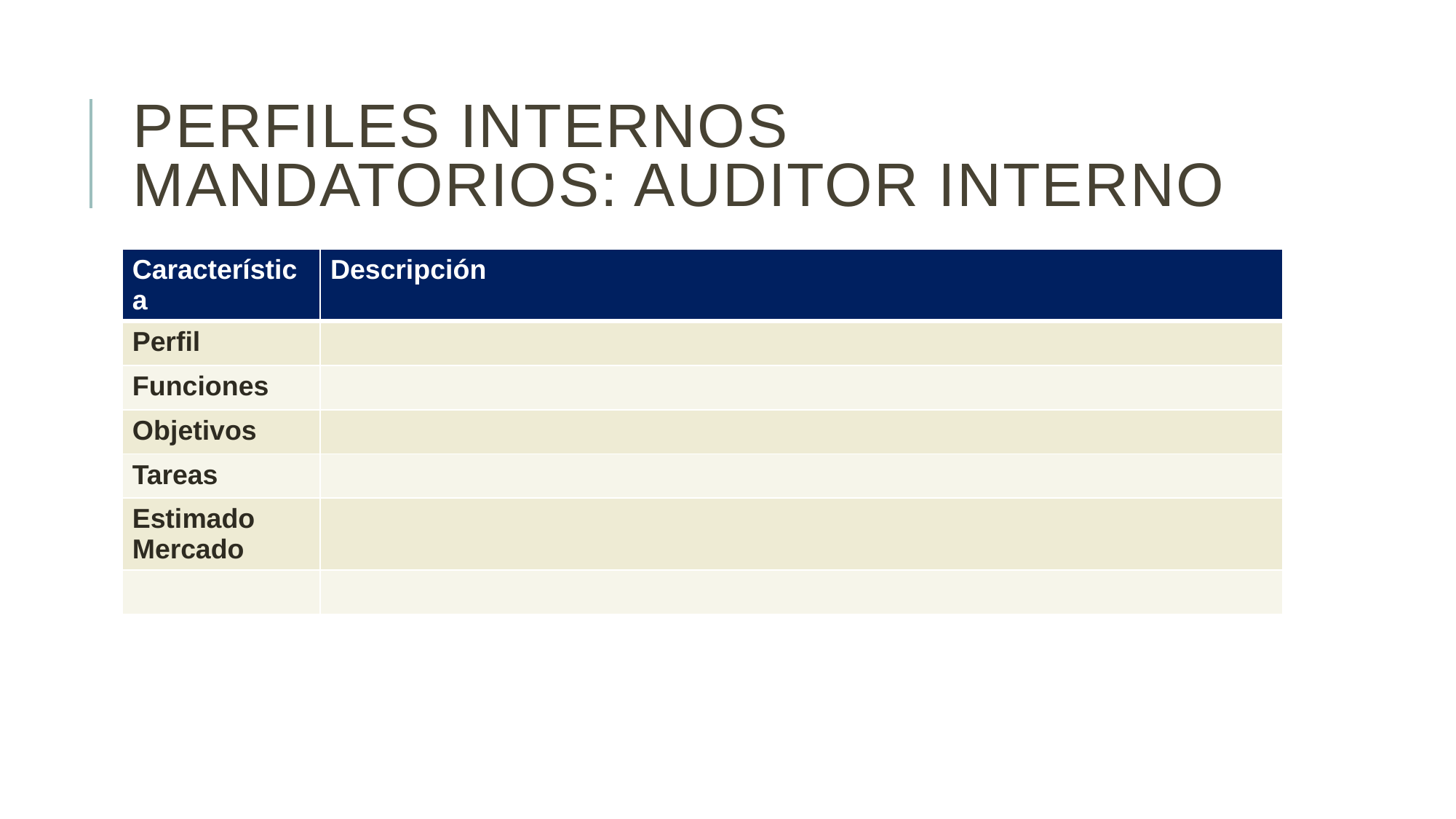

# perfiles internos mandatorios: Auditor interno
| Característica | Descripción |
| --- | --- |
| Perfil |  |
| Funciones |  |
| Objetivos |  |
| Tareas |  |
| Estimado Mercado |  |
|  |  |